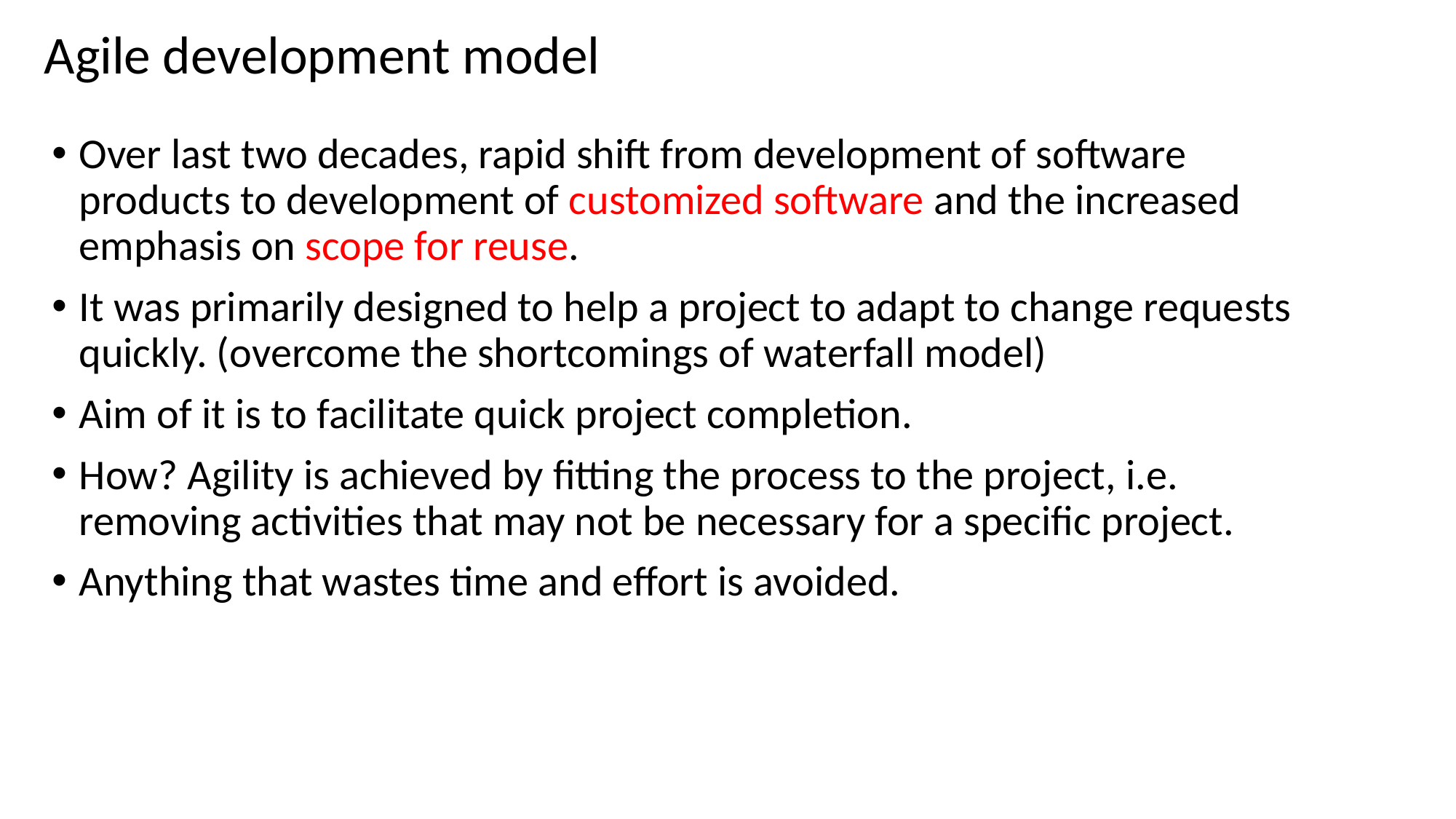

# Agile development model
Over last two decades, rapid shift from development of software products to development of customized software and the increased emphasis on scope for reuse.
It was primarily designed to help a project to adapt to change requests quickly. (overcome the shortcomings of waterfall model)
Aim of it is to facilitate quick project completion.
How? Agility is achieved by fitting the process to the project, i.e. removing activities that may not be necessary for a specific project.
Anything that wastes time and effort is avoided.